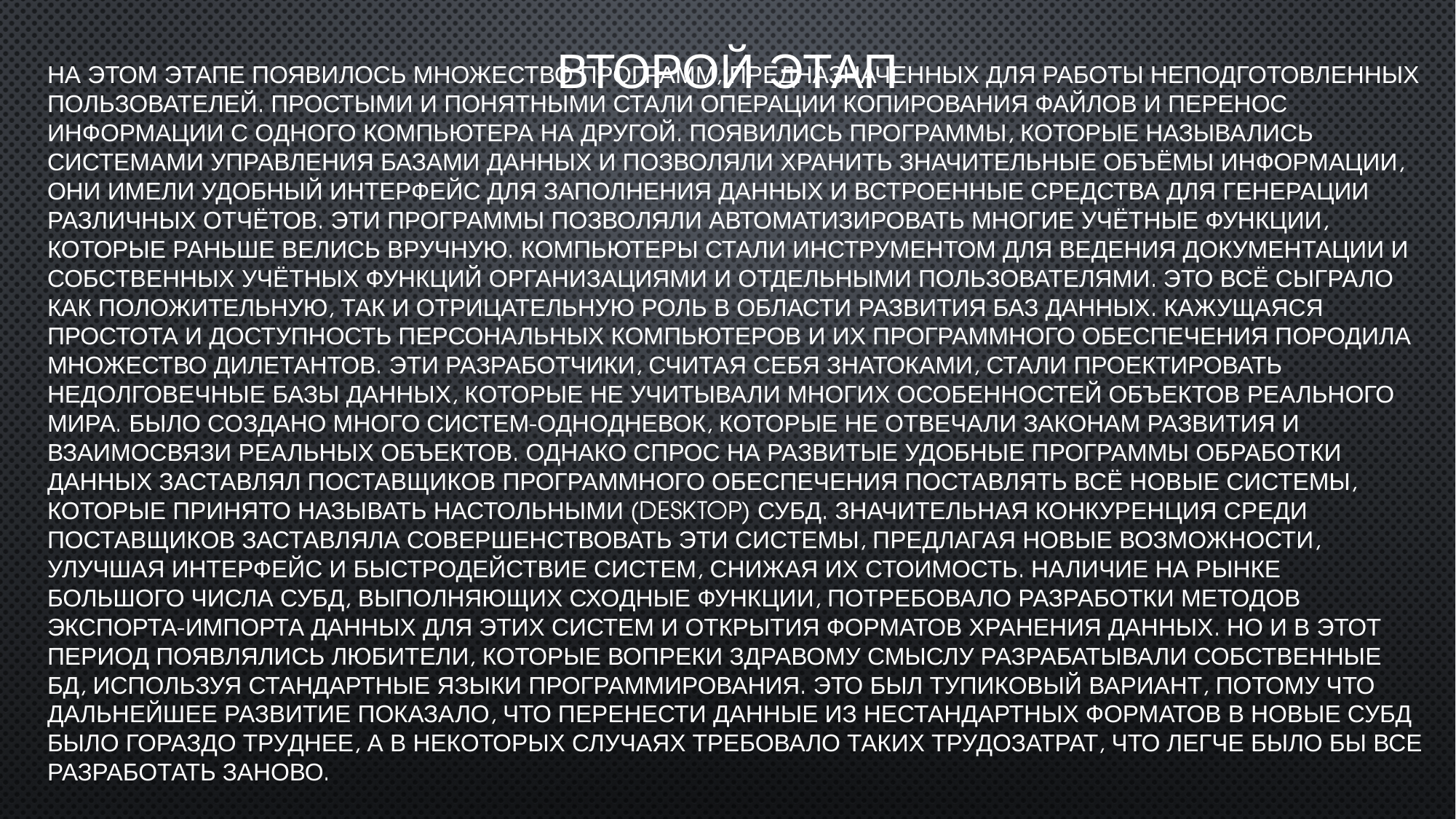

# Второй Этап
На этом этапе появилось множество программ, предназначенных для работы неподготовленных пользователей. Простыми и понятными стали операции копирования файлов и перенос информации с одного компьютера на другой. Появились программы, которые назывались системами управления базами данных и позволяли хранить значительные объёмы информации, они имели удобный интерфейс для заполнения данных и встроенные средства для генерации различных отчётов. Эти программы позволяли автоматизировать многие учётные функции, которые раньше велись вручную. Компьютеры стали инструментом для ведения документации и собственных учётных функций организациями и отдельными пользователями. Это всё сыграло как положительную, так и отрицательную роль в области развития баз данных. Кажущаяся простота и доступность персональных компьютеров и их программного обеспечения породила множество дилетантов. Эти разработчики, считая себя знатоками, стали проектировать недолговечные базы данных, которые не учитывали многих особенностей объектов реального мира. Было создано много систем-однодневок, которые не отвечали законам развития и взаимосвязи реальных объектов. Однако спрос на развитые удобные программы обработки данных заставлял поставщиков программного обеспечения поставлять всё новые системы, которые принято называть настольными (desktop) СУБД. Значительная конкуренция среди поставщиков заставляла совершенствовать эти системы, предлагая новые возможности, улучшая интерфейс и быстродействие систем, снижая их стоимость. Наличие на рынке большого числа СУБД, выполняющих сходные функции, потребовало разработки методов экспорта-импорта данных для этих систем и открытия форматов хранения данных. Но и в этот период появлялись любители, которые вопреки здравому смыслу разрабатывали собственные БД, используя стандартные языки программирования. Это был тупиковый вариант, потому что дальнейшее развитие показало, что перенести данные из нестандартных форматов в новые СУБД было гораздо труднее, а в некоторых случаях требовало таких трудозатрат, что легче было бы все разработать заново.